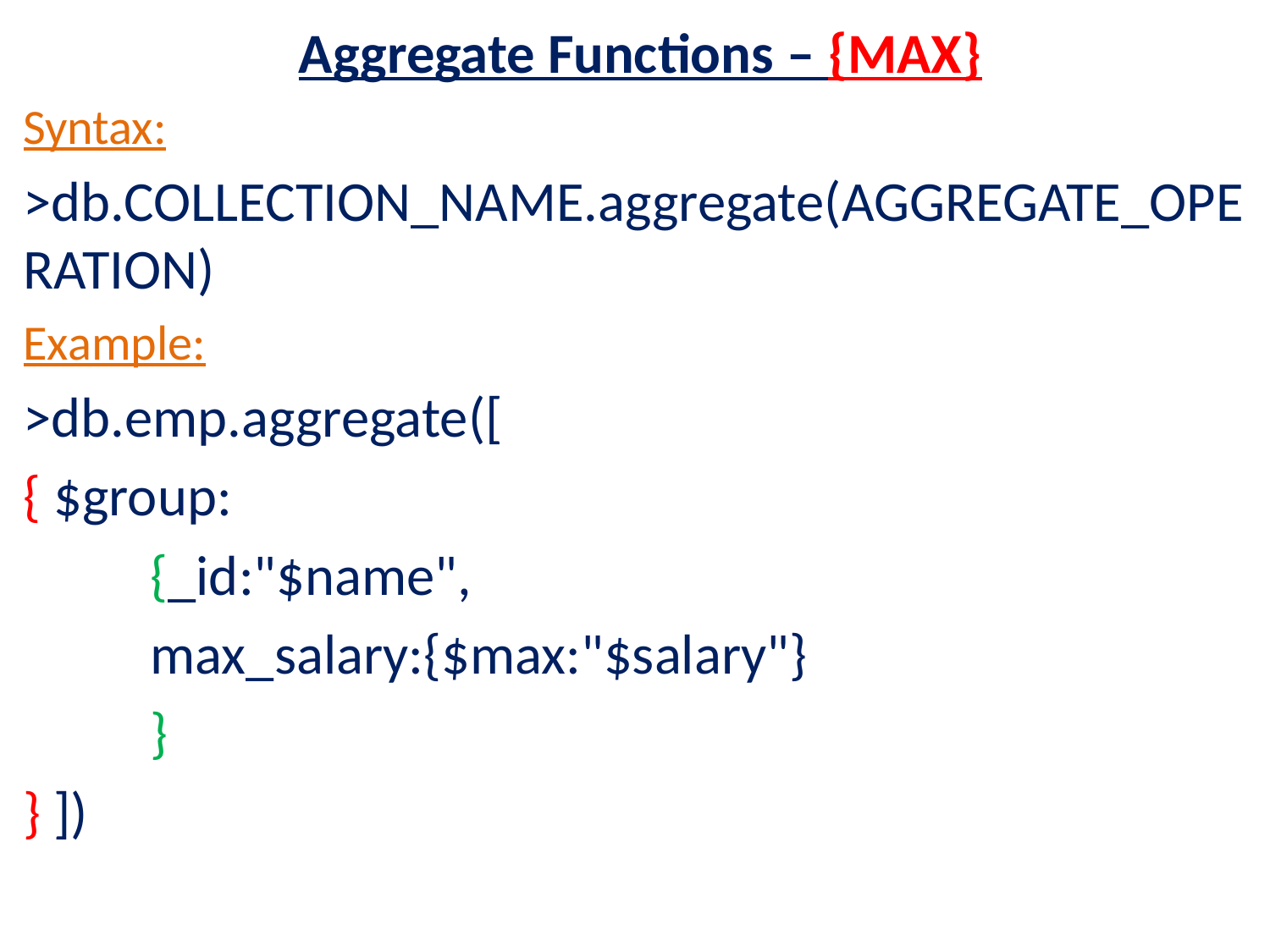

Aggregate Functions – {MAX}
Syntax:
>db.COLLECTION_NAME.aggregate(AGGREGATE_OPERATION)
Example:
>db.emp.aggregate([
{ $group:
	{_id:"$name",
	max_salary:{$max:"$salary"}
	}
} ])